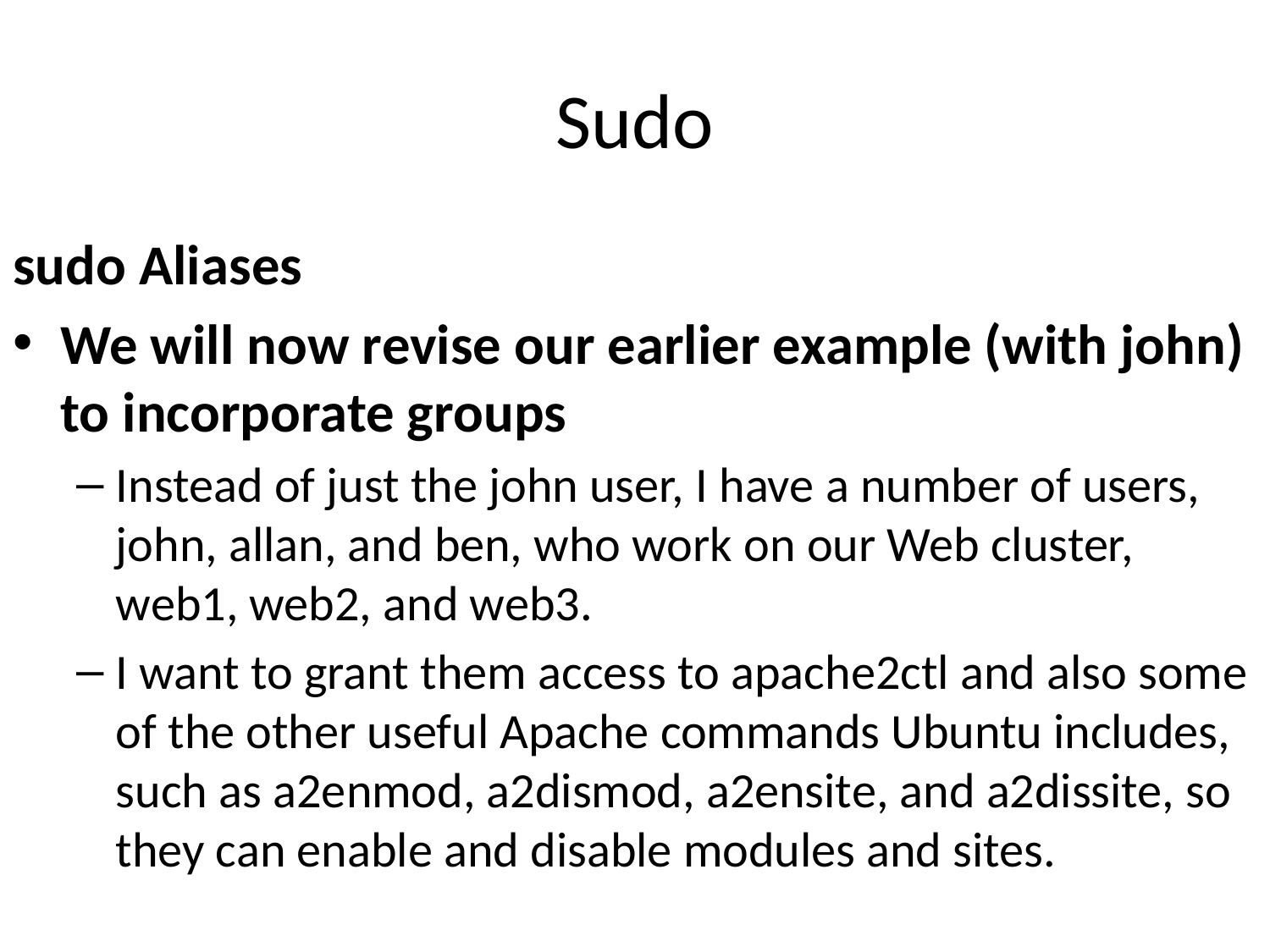

# Sudo
sudo Aliases
We will now revise our earlier example (with john) to incorporate groups
Instead of just the john user, I have a number of users, john, allan, and ben, who work on our Web cluster, web1, web2, and web3.
I want to grant them access to apache2ctl and also some of the other useful Apache commands Ubuntu includes, such as a2enmod, a2dismod, a2ensite, and a2dissite, so they can enable and disable modules and sites.